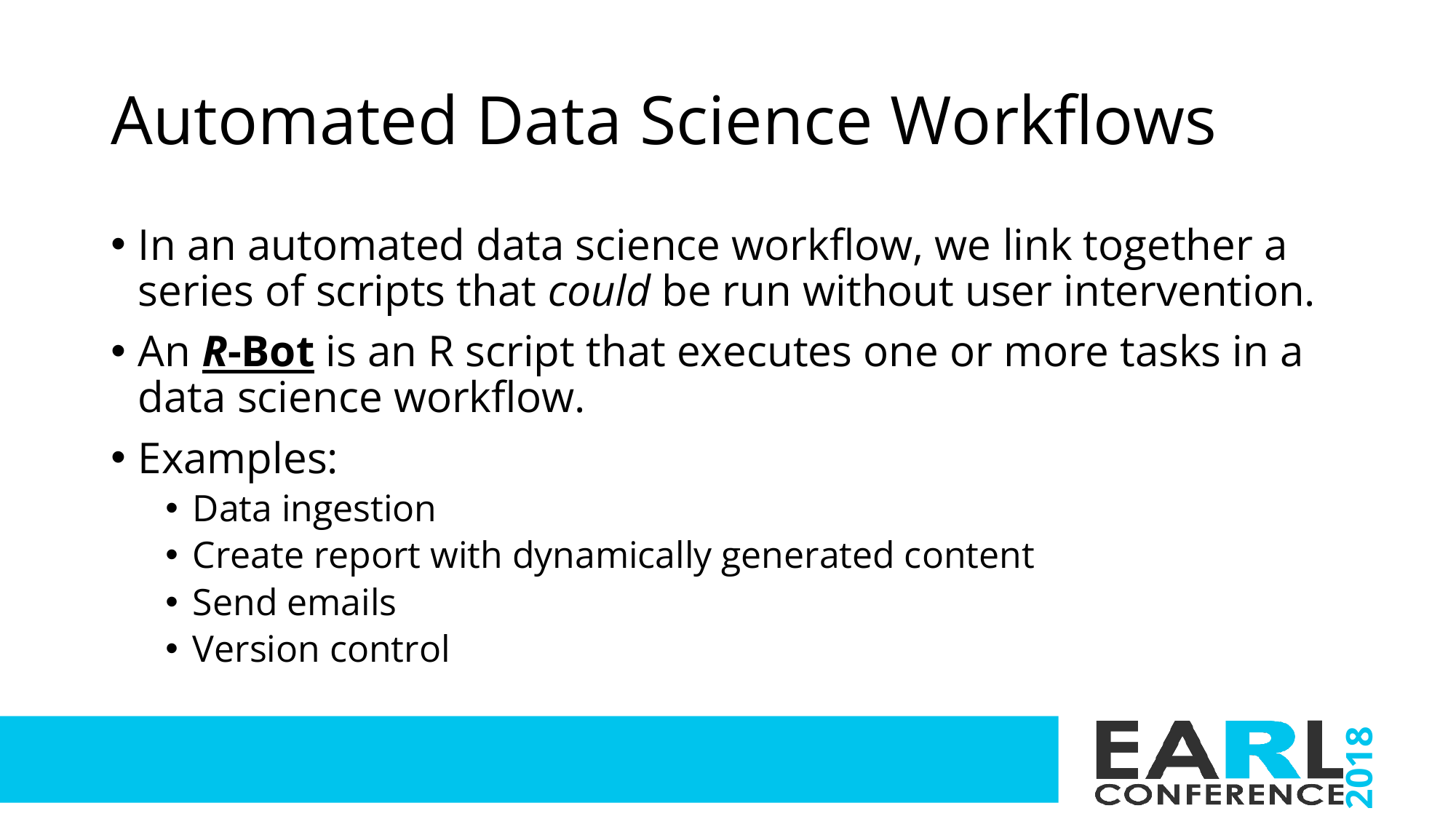

# Automated Data Science Workflows
In an automated data science workflow, we link together a series of scripts that could be run without user intervention.
An R-Bot is an R script that executes one or more tasks in a data science workflow.
Examples:
Data ingestion
Create report with dynamically generated content
Send emails
Version control